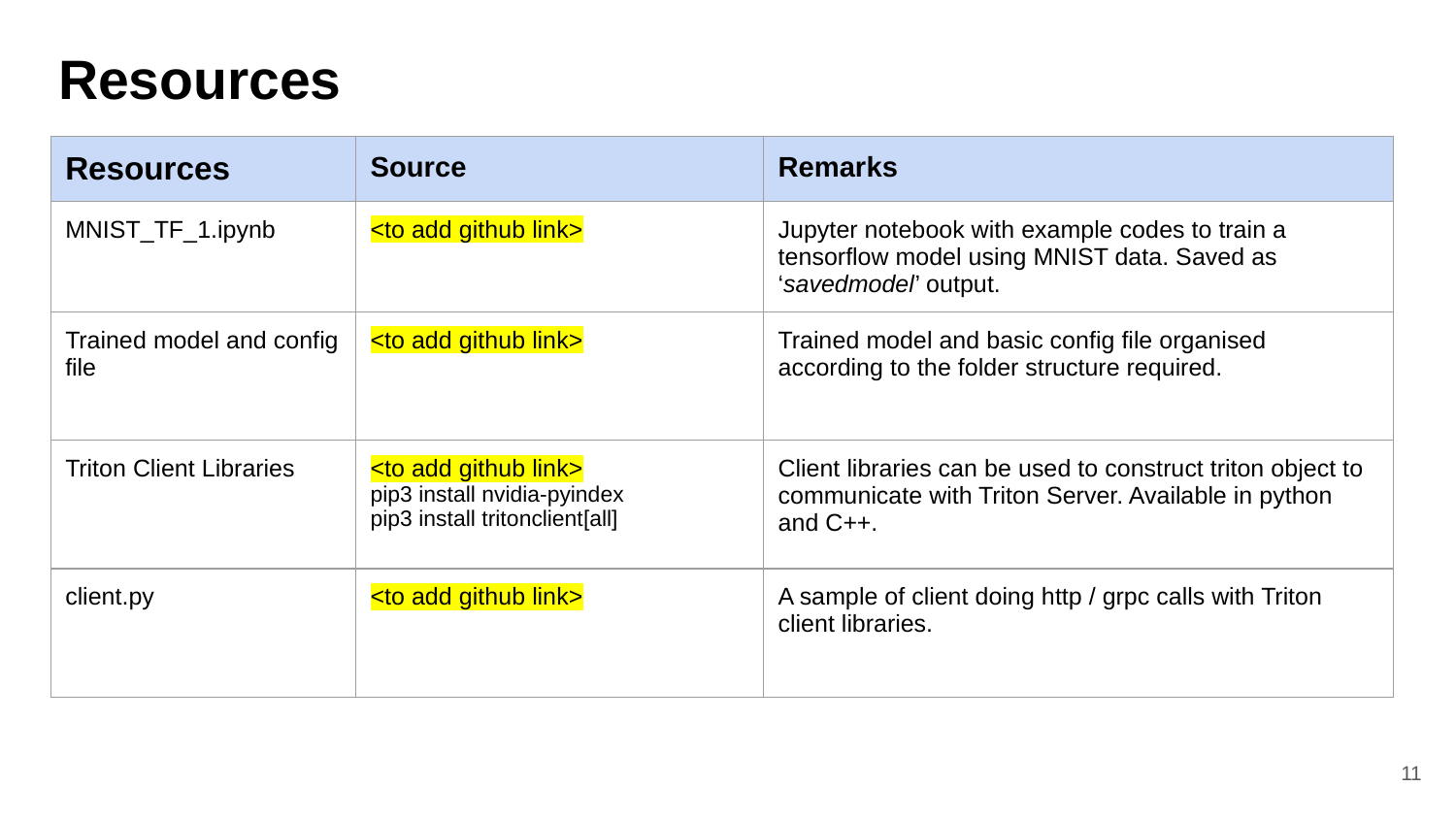

# Resources
| Resources | Source | Remarks |
| --- | --- | --- |
| MNIST\_TF\_1.ipynb | <to add github link> | Jupyter notebook with example codes to train a tensorflow model using MNIST data. Saved as ‘savedmodel’ output. |
| Trained model and config file | <to add github link> | Trained model and basic config file organised according to the folder structure required. |
| Triton Client Libraries | <to add github link> pip3 install nvidia-pyindex pip3 install tritonclient[all] | Client libraries can be used to construct triton object to communicate with Triton Server. Available in python and C++. |
| client.py | <to add github link> | A sample of client doing http / grpc calls with Triton client libraries. |
11